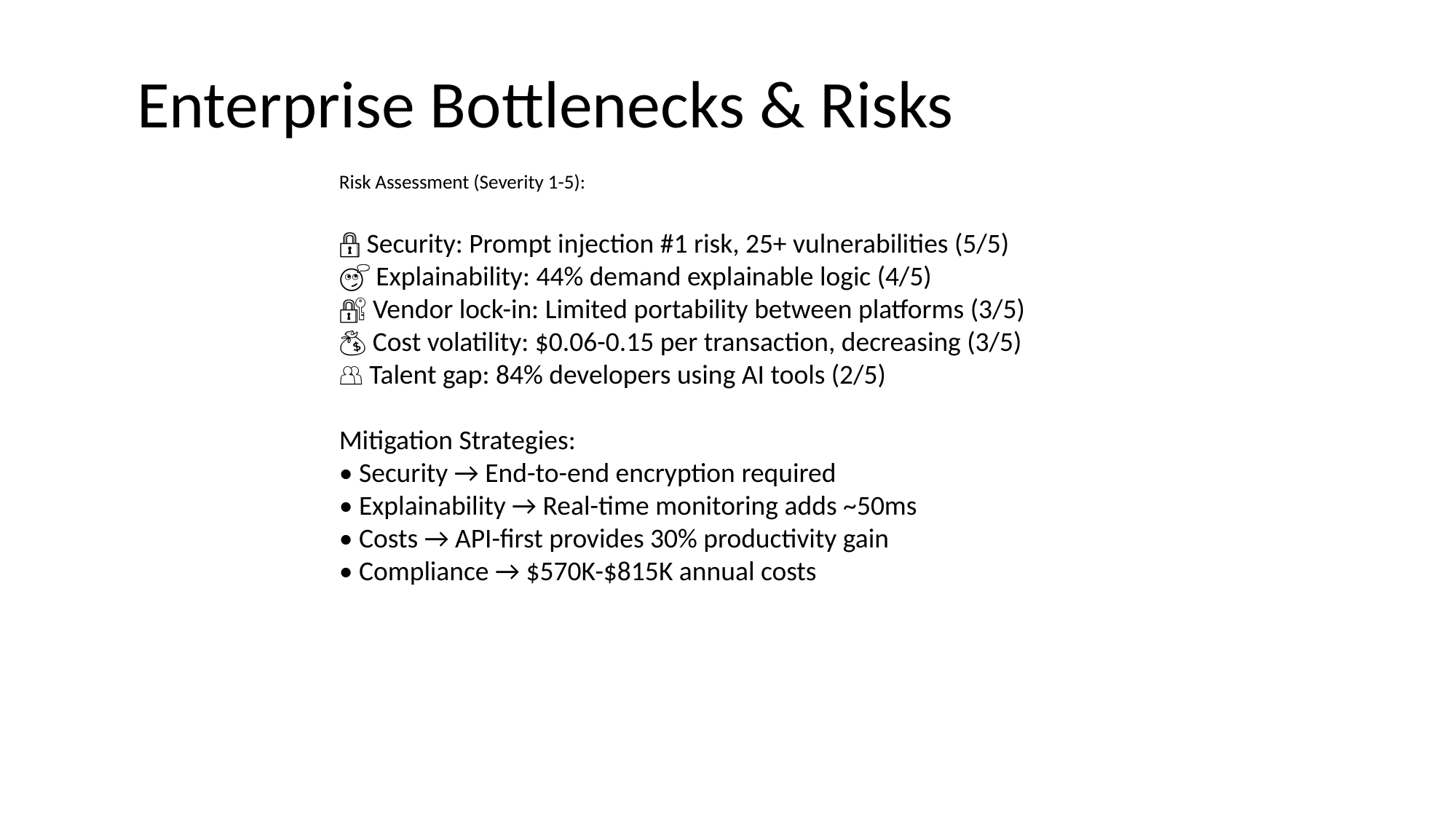

# Enterprise Bottlenecks & Risks
Risk Assessment (Severity 1-5):

🔒 Security: Prompt injection #1 risk, 25+ vulnerabilities (5/5)
🤔 Explainability: 44% demand explainable logic (4/5)
🔐 Vendor lock-in: Limited portability between platforms (3/5)
💰 Cost volatility: $0.06-0.15 per transaction, decreasing (3/5)
👥 Talent gap: 84% developers using AI tools (2/5)

Mitigation Strategies:
• Security → End-to-end encryption required
• Explainability → Real-time monitoring adds ~50ms
• Costs → API-first provides 30% productivity gain
• Compliance → $570K-$815K annual costs